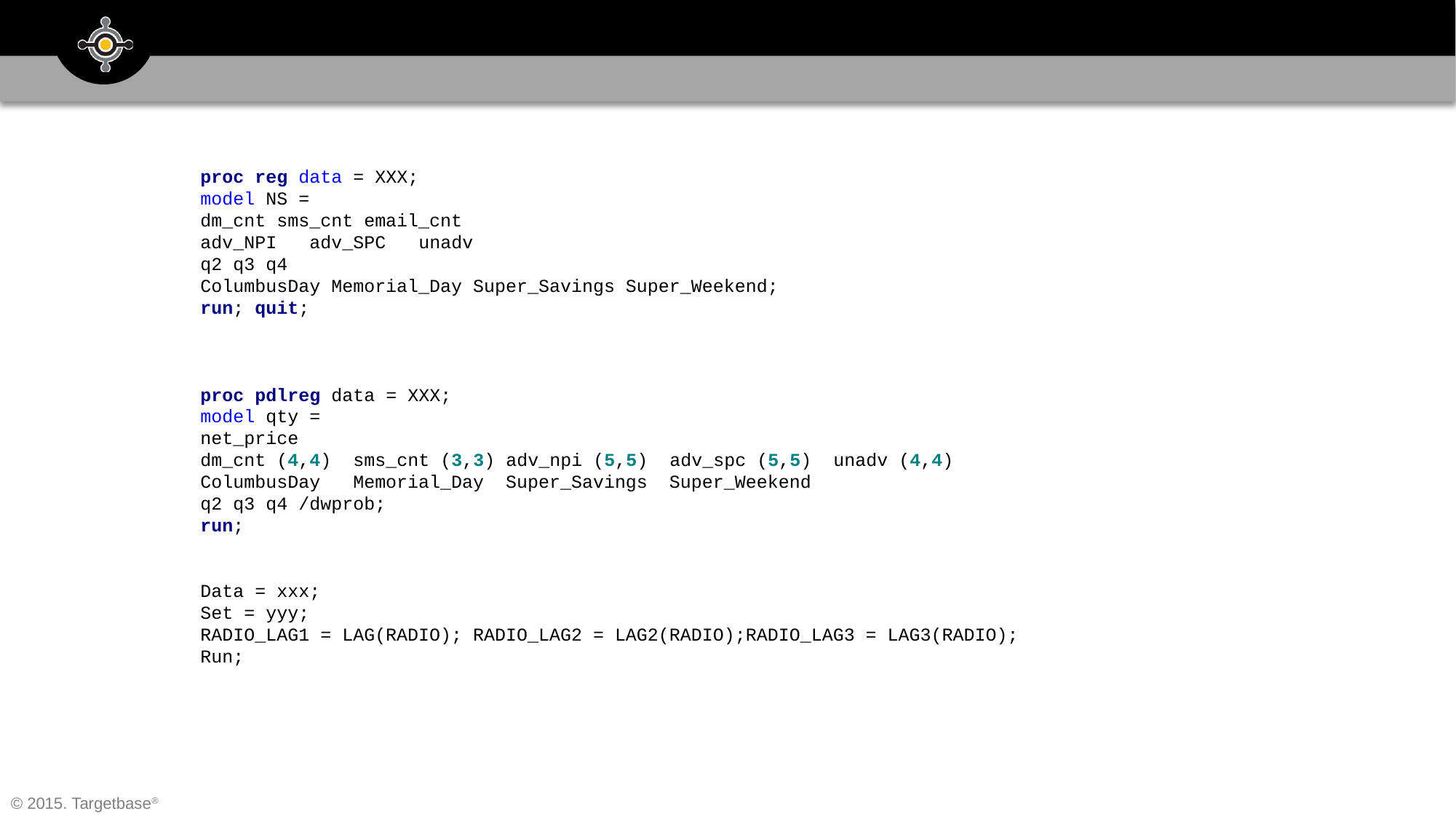

#

proc reg data = XXX;
model NS =
dm_cnt sms_cnt email_cnt
adv_NPI	adv_SPC	unadv
q2 q3 q4
ColumbusDay Memorial_Day Super_Savings Super_Weekend;
run; quit;

proc pdlreg data = XXX;
model qty =
net_price
dm_cnt (4,4)  sms_cnt (3,3) adv_npi (5,5)  adv_spc (5,5)  unadv (4,4)
ColumbusDay   Memorial_Day  Super_Savings  Super_Weekend
q2 q3 q4 /dwprob;
run;

Data = xxx;
Set = yyy;
RADIO_LAG1 = LAG(RADIO); RADIO_LAG2 = LAG2(RADIO);RADIO_LAG3 = LAG3(RADIO);
Run;